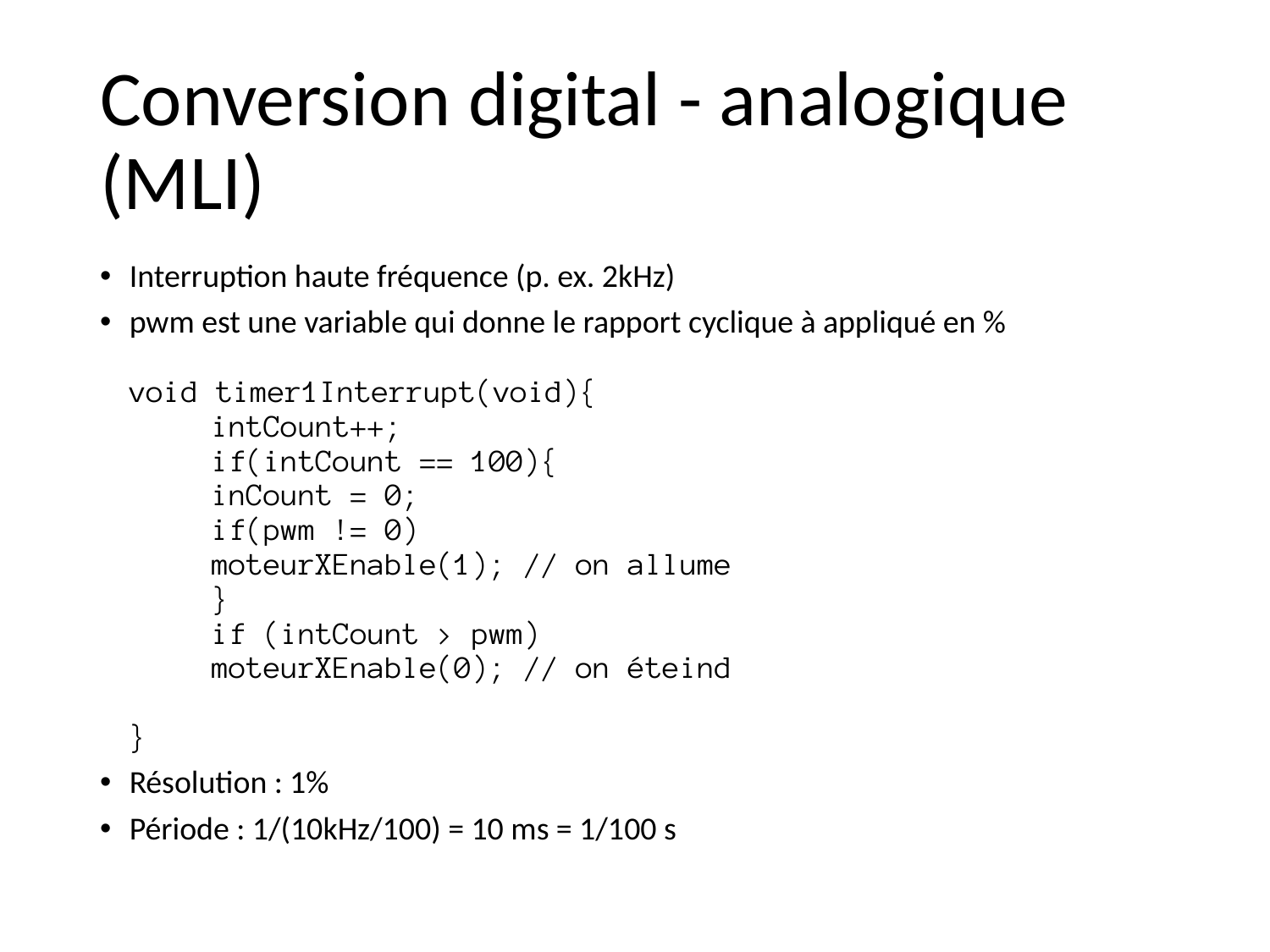

# Conversion digital - analogique (MLI)
Interruption haute fréquence (p. ex. 2kHz)
pwm est une variable qui donne le rapport cyclique à appliqué en %
void timer1Interrupt(void){
	intCount++;
	if(intCount == 100){
		inCount = 0;
		if(pwm != 0)
			moteurXEnable(1); // on allume
	}
	if (intCount > pwm)
		moteurXEnable(0); // on éteind
}
Résolution : 1%
Période : 1/(10kHz/100) = 10 ms = 1/100 s